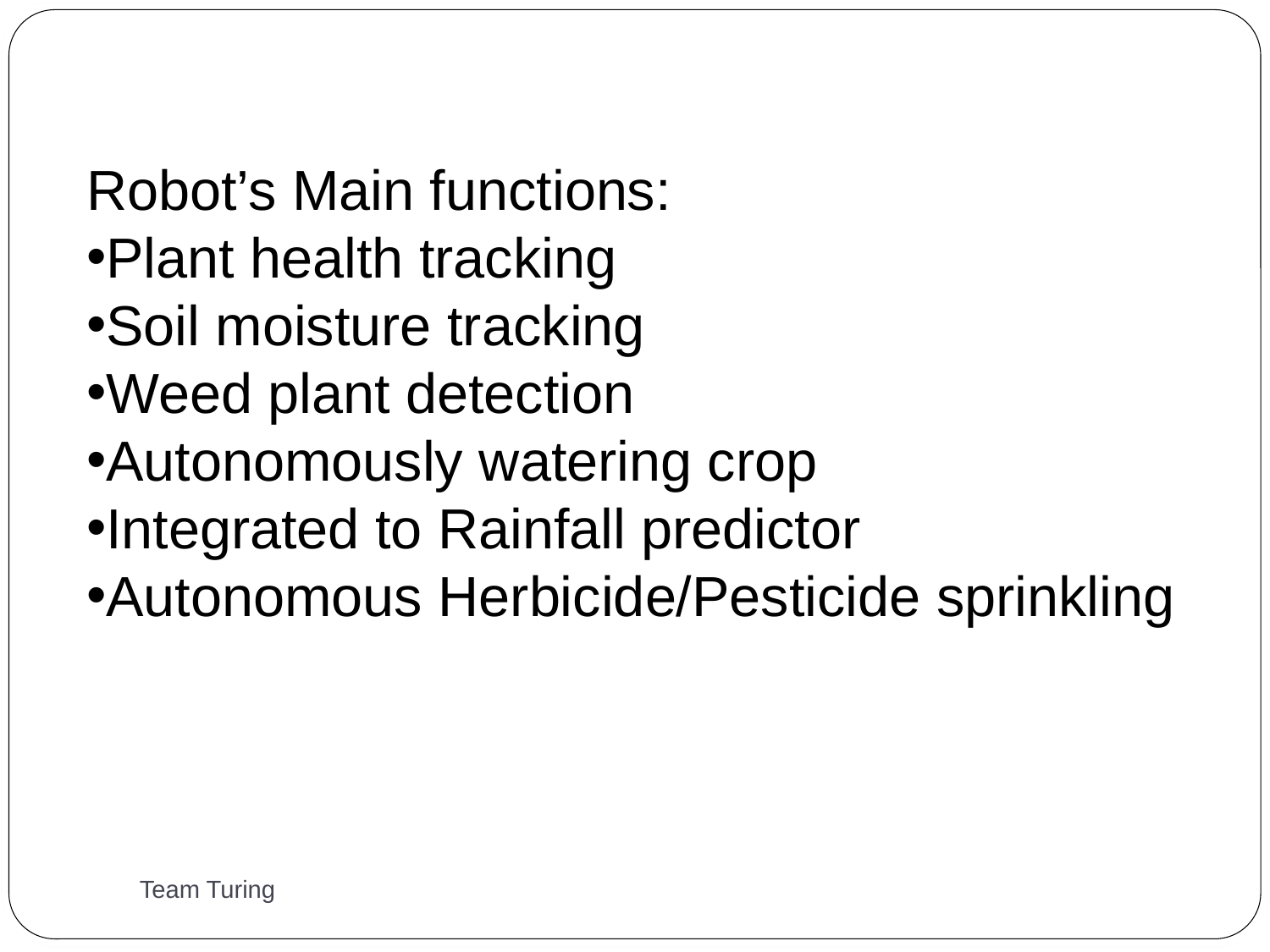

Robot’s Main functions:
Plant health tracking
Soil moisture tracking
Weed plant detection
Autonomously watering crop
Integrated to Rainfall predictor
Autonomous Herbicide/Pesticide sprinkling
Team Turing